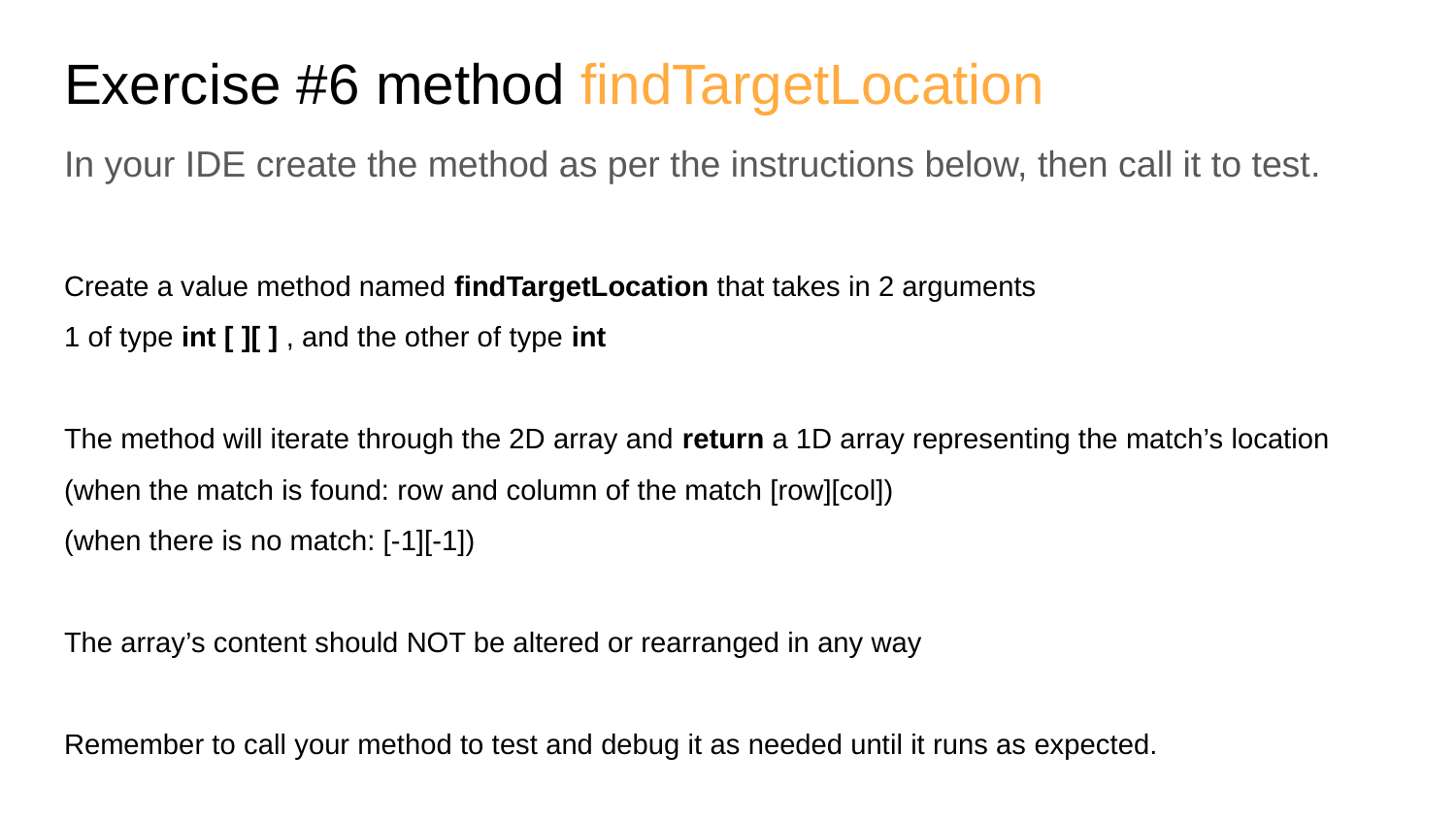

Exercise #6 method findTargetLocation
In your IDE create the method as per the instructions below, then call it to test.

Create a value method named findTargetLocation that takes in 2 arguments
1 of type int [ ][ ] , and the other of type int

The method will iterate through the 2D array and return a 1D array representing the match’s location
(when the match is found: row and column of the match [row][col])
(when there is no match: [-1][-1])

The array’s content should NOT be altered or rearranged in any way

Remember to call your method to test and debug it as needed until it runs as expected.